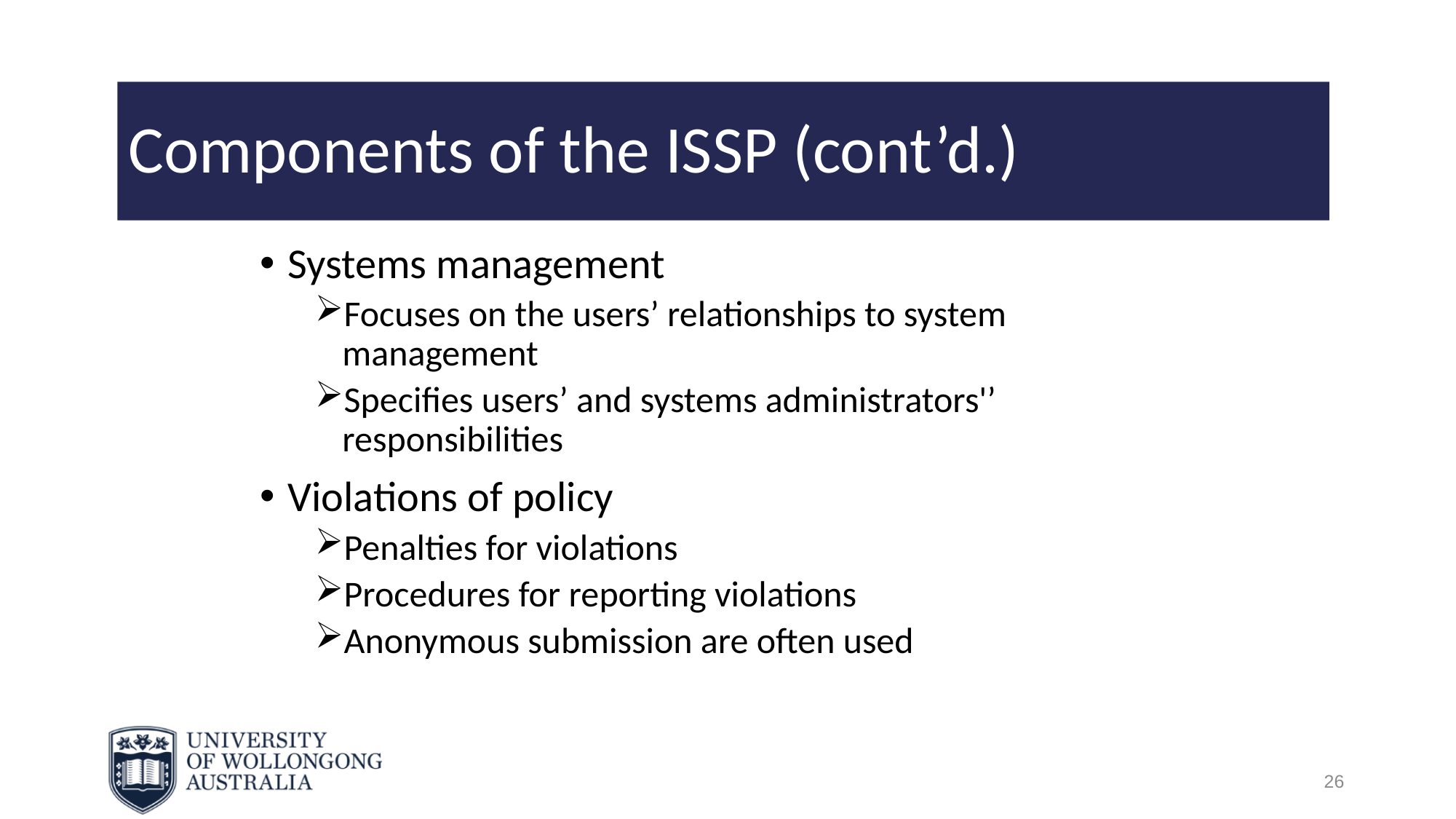

# Components of the ISSP (cont’d.)
Systems management
Focuses on the users’ relationships to system management
Specifies users’ and systems administrators'’ responsibilities
Violations of policy
Penalties for violations
Procedures for reporting violations
Anonymous submission are often used
26